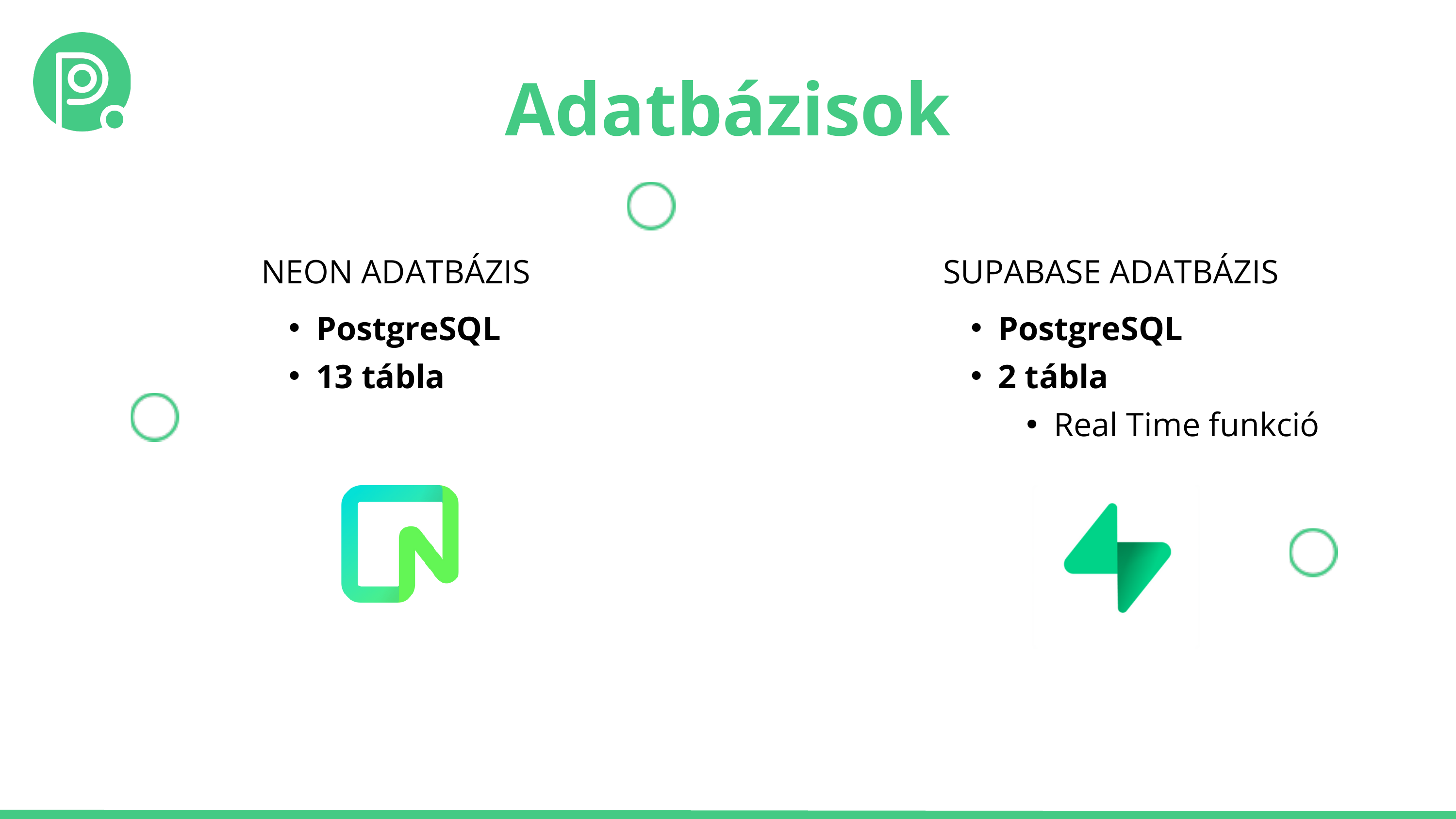

Adatbázisok

NEON ADATBÁZIS
SUPABASE ADATBÁZIS
PostgreSQL
PostgreSQL
13 tábla
2 tábla
Real Time funkció